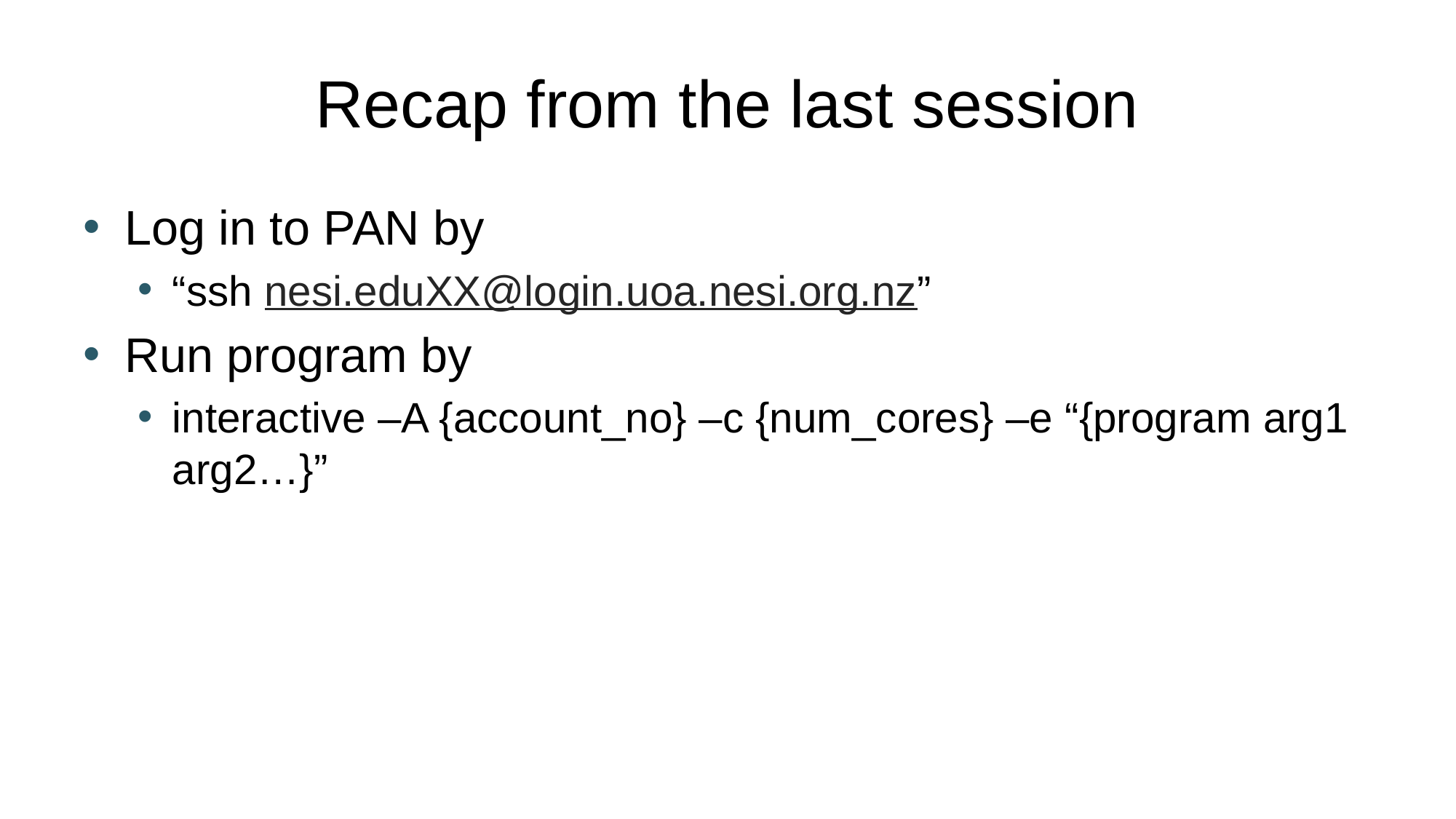

# Recap from the last session
Log in to PAN by
“ssh nesi.eduXX@login.uoa.nesi.org.nz”
Run program by
interactive –A {account_no} –c {num_cores} –e “{program arg1 arg2…}”